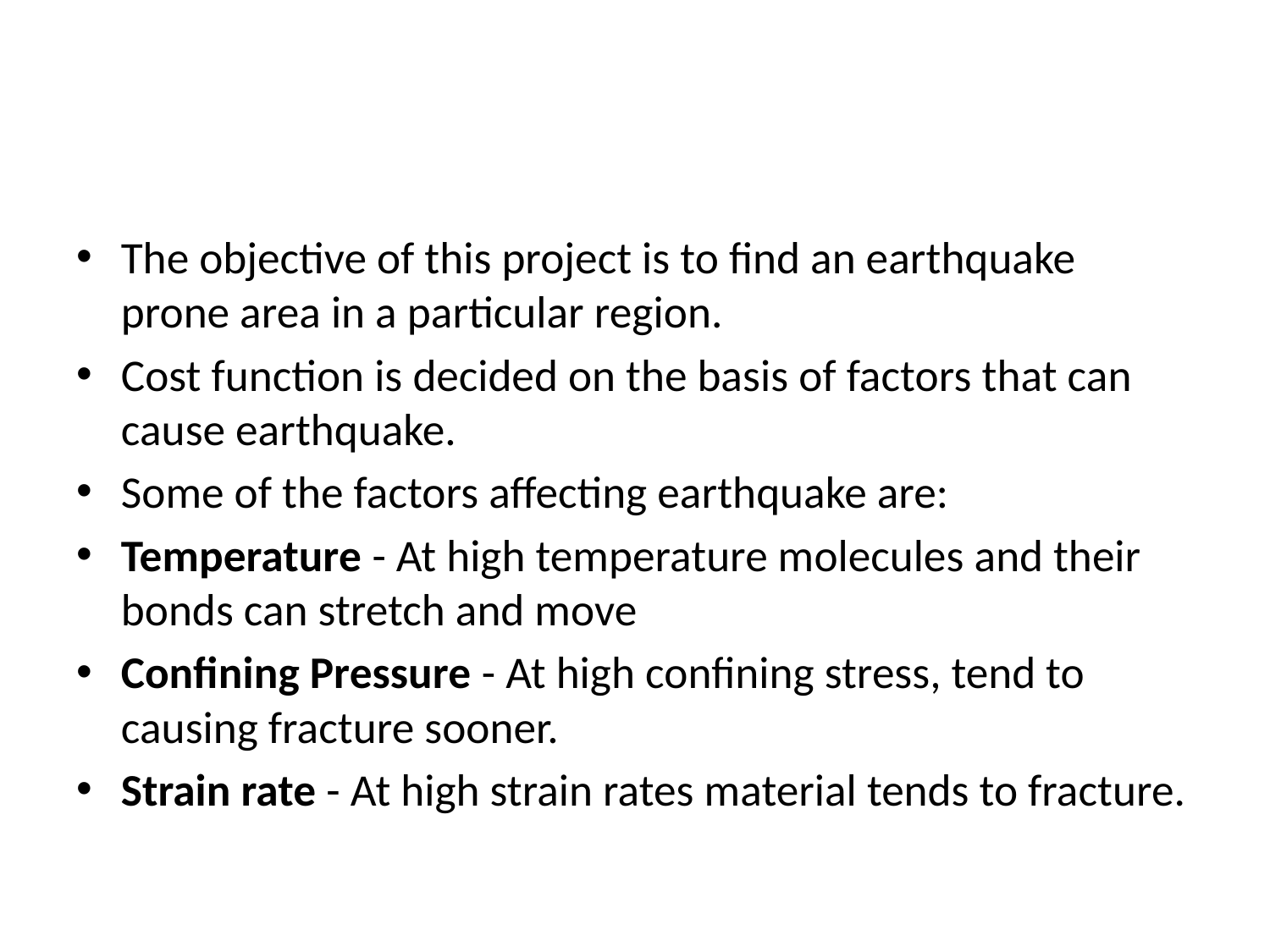

#
The objective of this project is to find an earthquake prone area in a particular region.
Cost function is decided on the basis of factors that can cause earthquake.
Some of the factors affecting earthquake are:
Temperature - At high temperature molecules and their bonds can stretch and move
Confining Pressure - At high confining stress, tend to causing fracture sooner.
Strain rate - At high strain rates material tends to fracture.